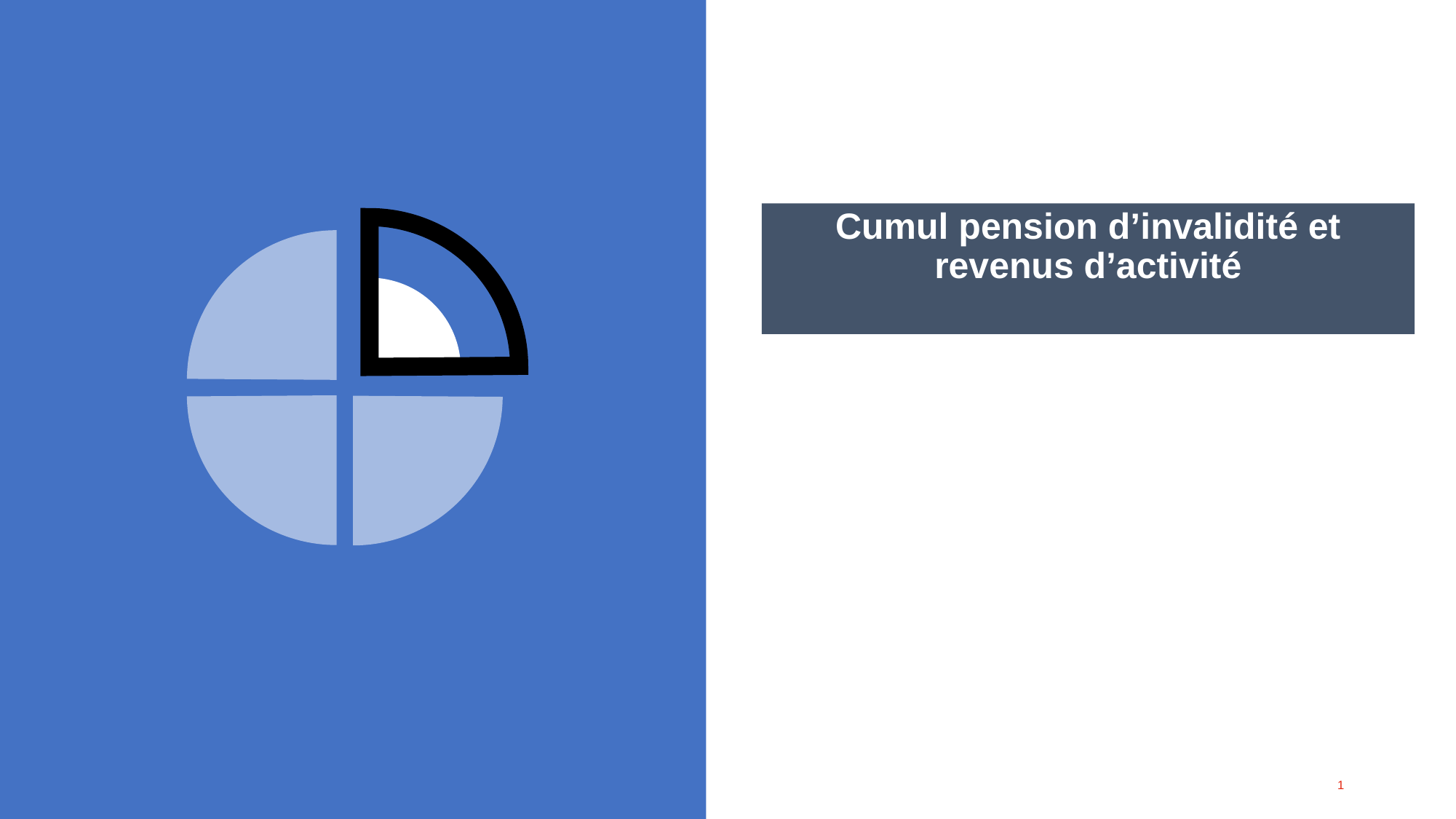

# Cumul pension d’invalidité et revenus d’activité

1